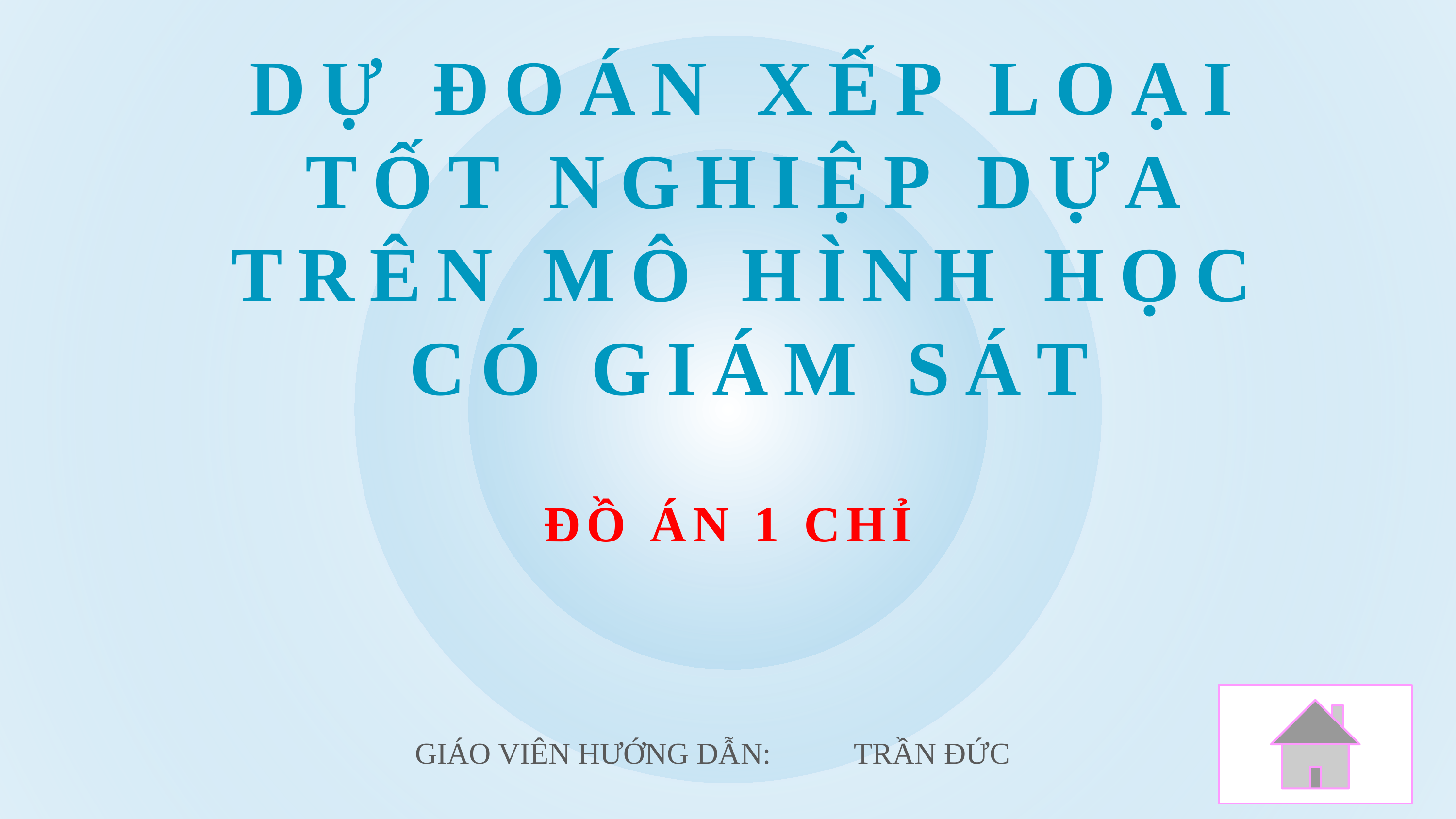

# DỰ ĐOÁN XẾP LOẠI TỐT NGHIỆP DỰA TRÊN MÔ HÌNH HỌC CÓ GIÁM SÁT
ĐỒ ÁN 1 CHỈ

GIÁO VIÊN HƯỚNG DẪN:
TRẦN ĐỨC